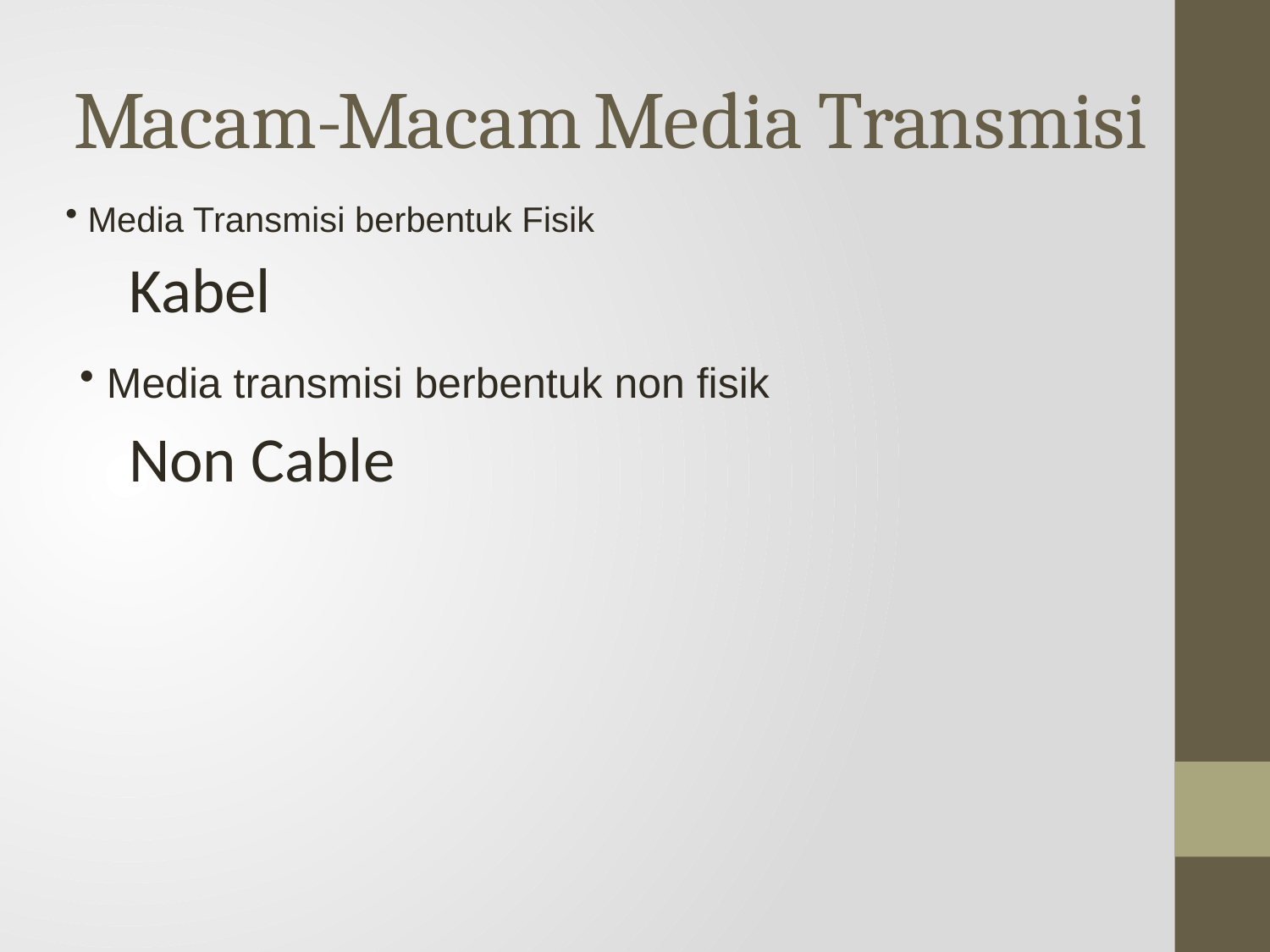

# Macam-Macam Media Transmisi
 Media Transmisi berbentuk Fisik
Kabel
 Media transmisi berbentuk non fisik
Non Cable